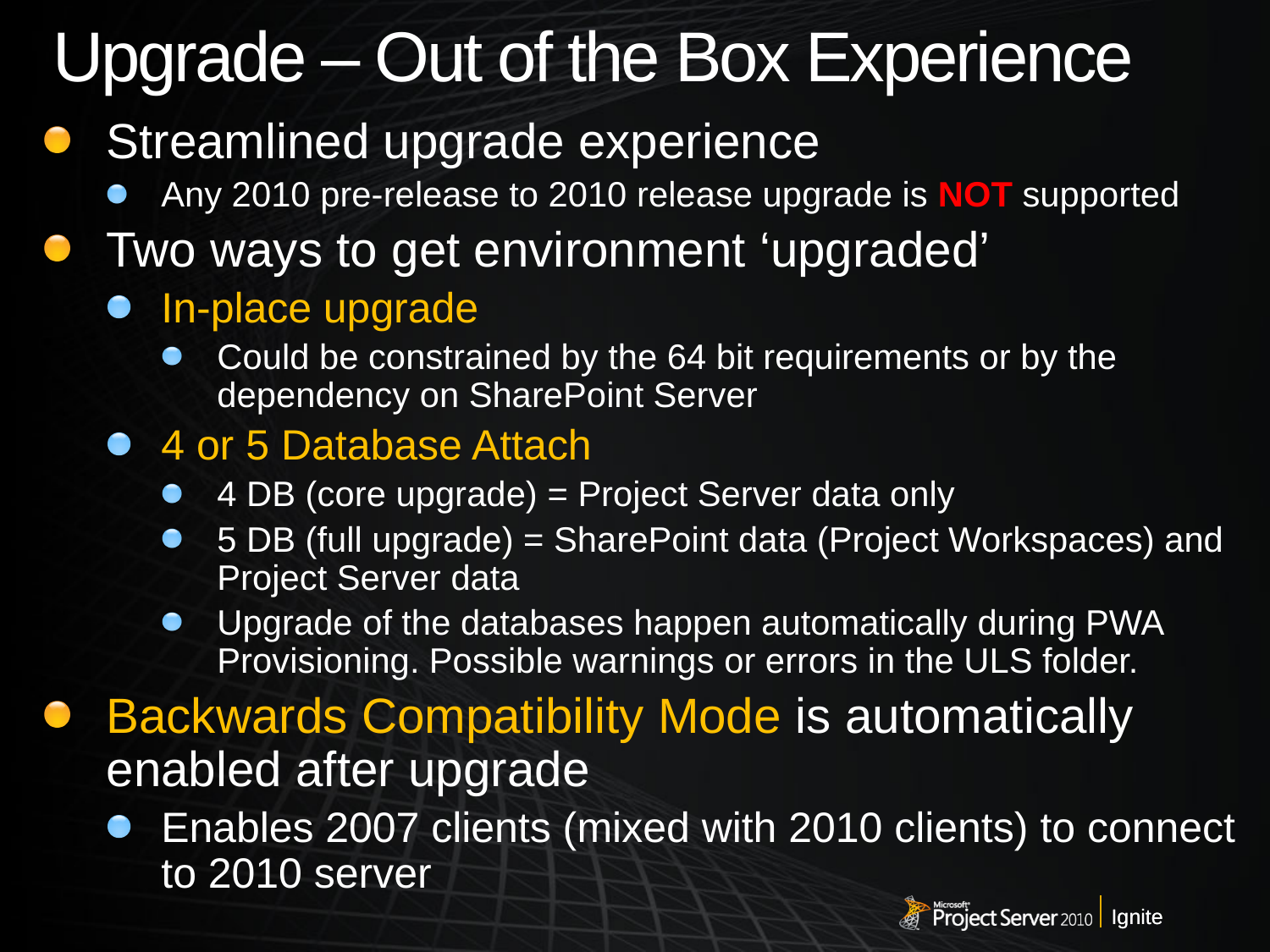

# Upgrade – Out of the Box Experience
Streamlined upgrade experience
Any 2010 pre-release to 2010 release upgrade is NOT supported
Two ways to get environment ‘upgraded’
In-place upgrade
Could be constrained by the 64 bit requirements or by the dependency on SharePoint Server
4 or 5 Database Attach
4 DB (core upgrade) = Project Server data only
5 DB (full upgrade) = SharePoint data (Project Workspaces) and Project Server data
Upgrade of the databases happen automatically during PWA Provisioning. Possible warnings or errors in the ULS folder.
Backwards Compatibility Mode is automatically enabled after upgrade
Enables 2007 clients (mixed with 2010 clients) to connect to 2010 server